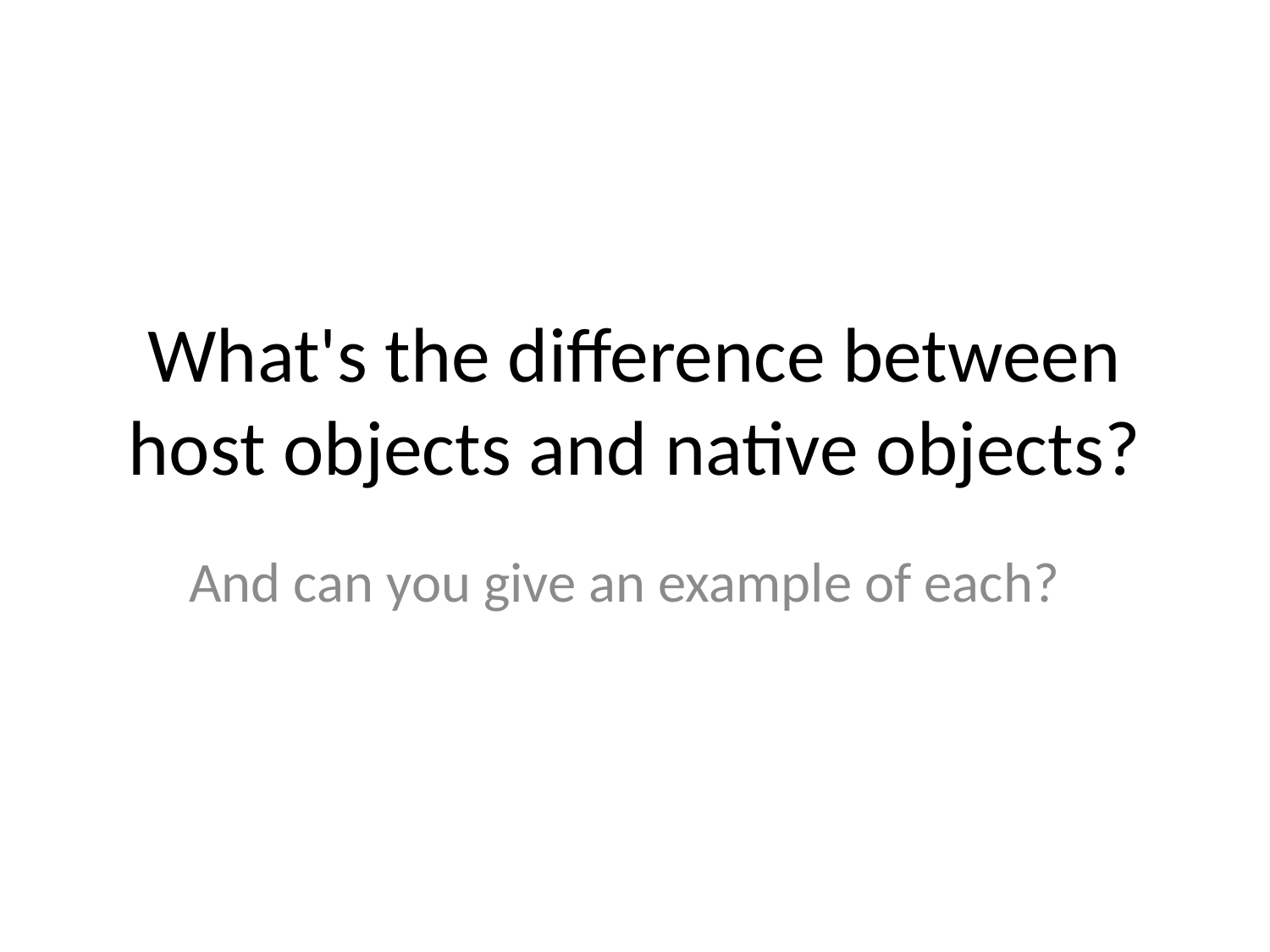

# What's the difference between host objects and native objects?
And can you give an example of each?